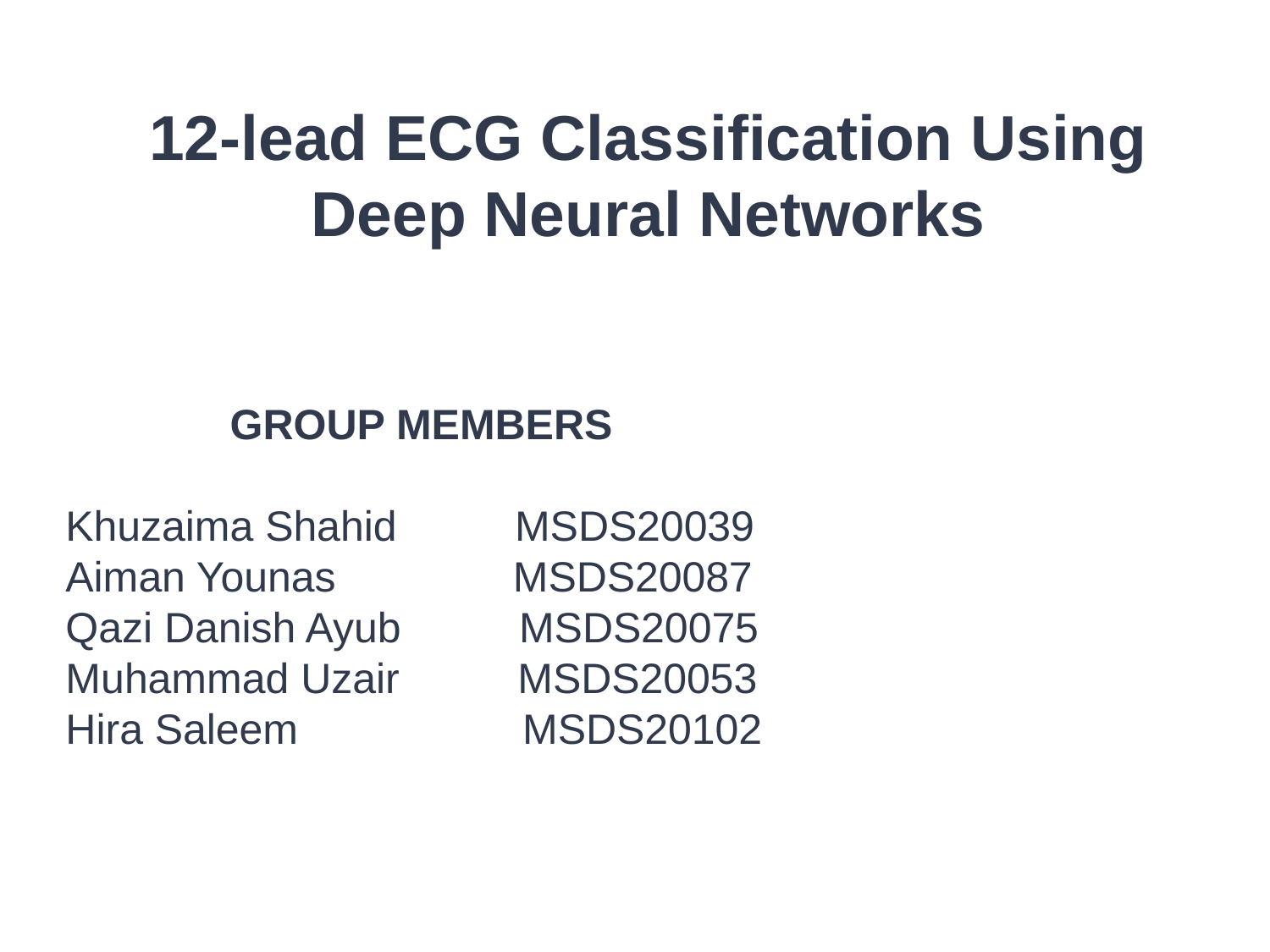

# 12-lead ECG Classification Using
Deep Neural Networks
GROUP MEMBERS
Khuzaima Shahid          MSDS20039
Aiman Younas               MSDS20087
Qazi Danish Ayub          MSDS20075
Muhammad Uzair          MSDS20053
Hira Saleem                   MSDS20102